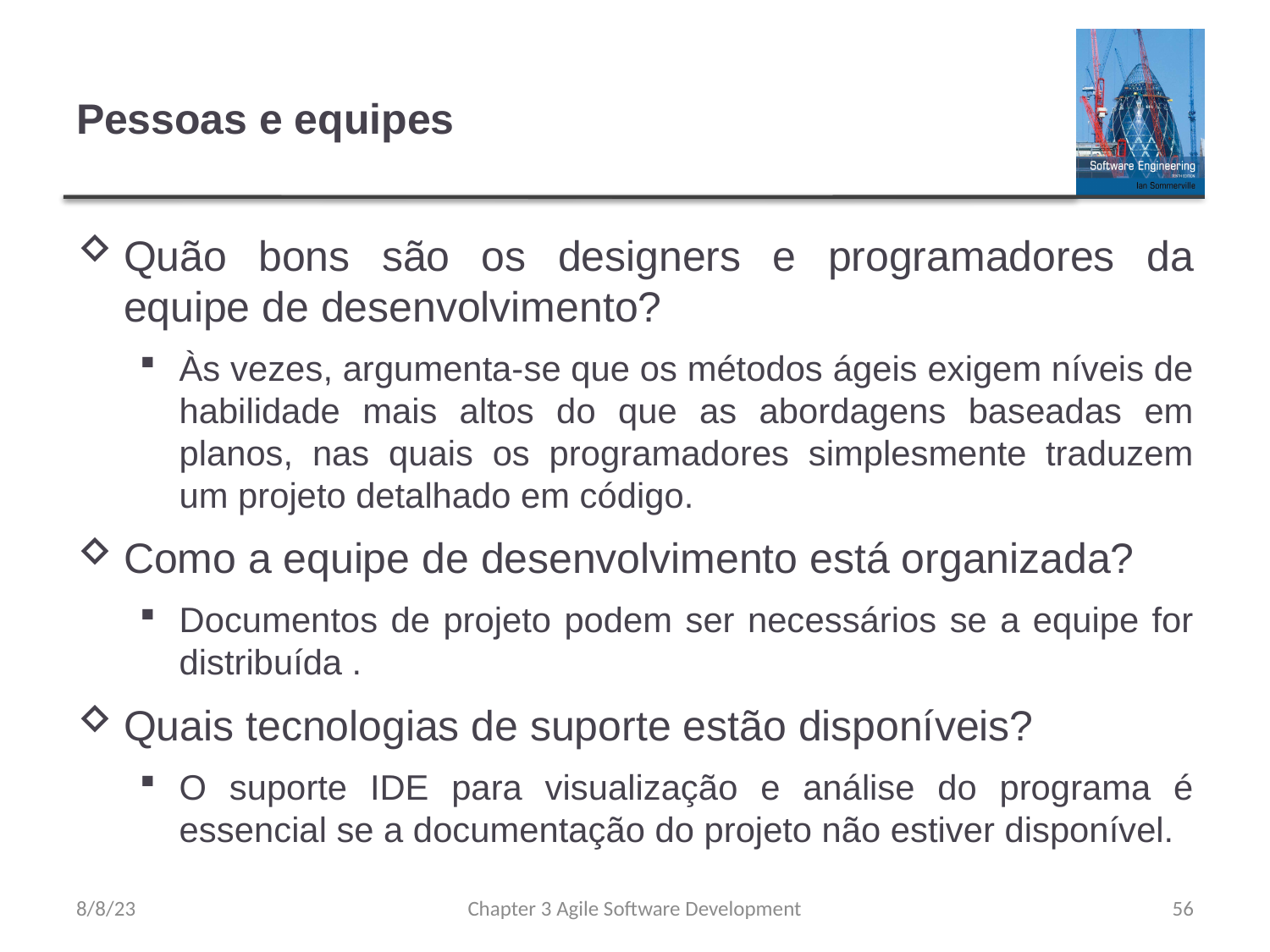

# Pessoas e equipes
Quão bons são os designers e programadores da equipe de desenvolvimento?
Às vezes, argumenta-se que os métodos ágeis exigem níveis de habilidade mais altos do que as abordagens baseadas em planos, nas quais os programadores simplesmente traduzem um projeto detalhado em código.
Como a equipe de desenvolvimento está organizada?
Documentos de projeto podem ser necessários se a equipe for distribuída .
Quais tecnologias de suporte estão disponíveis?
O suporte IDE para visualização e análise do programa é essencial se a documentação do projeto não estiver disponível.

8/8/23
Chapter 3 Agile Software Development
56